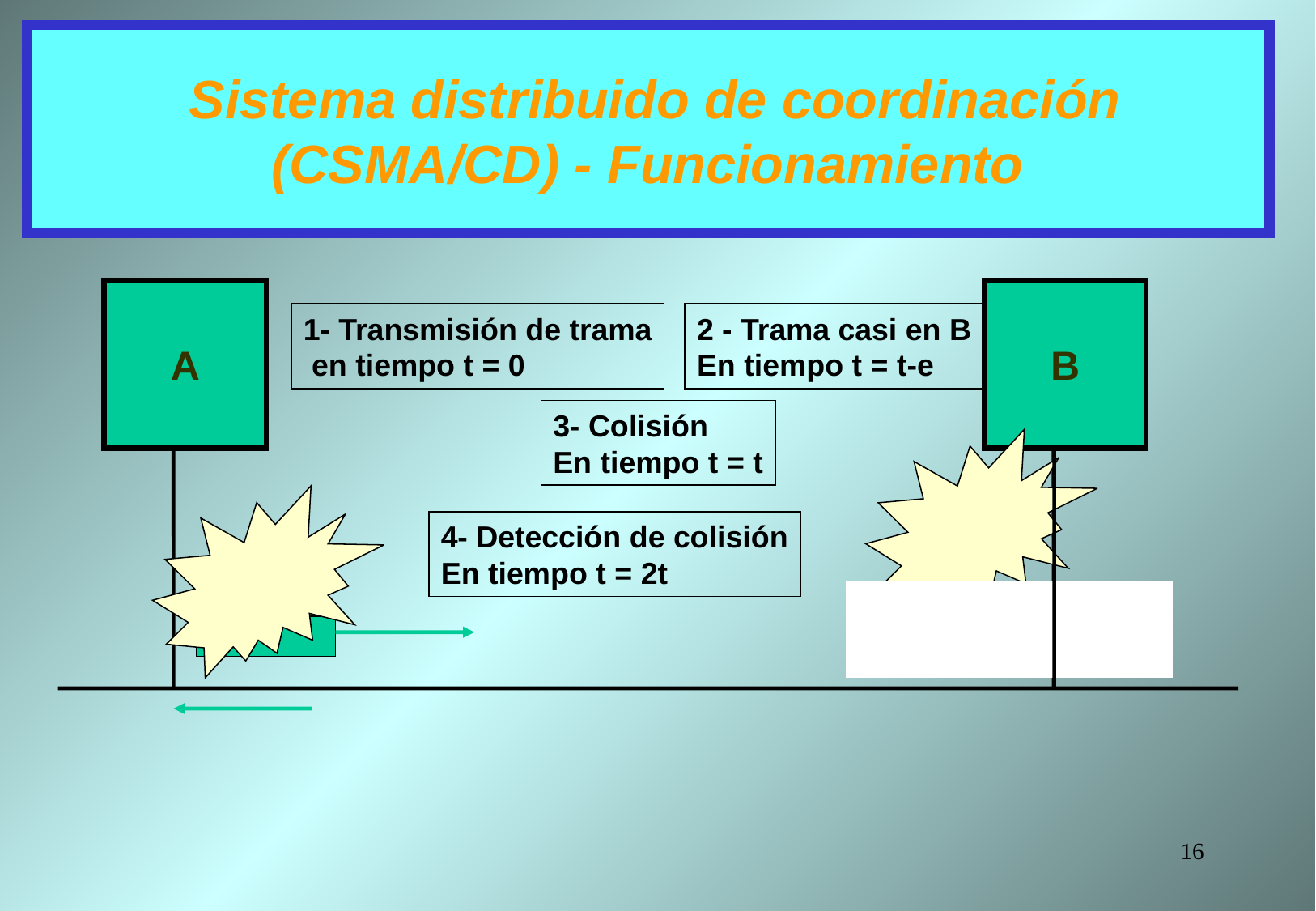

# Sistema distribuido de coordinación (CSMA/CD) - Funcionamiento
Funcionamiento CSMA/CD

A
B
1- Transmisión de trama
 en tiempo t = 0
2 - Trama casi en B
En tiempo t = t-e
3- Colisión
En tiempo t = t

4- Detección de colisión
En tiempo t = 2t

16